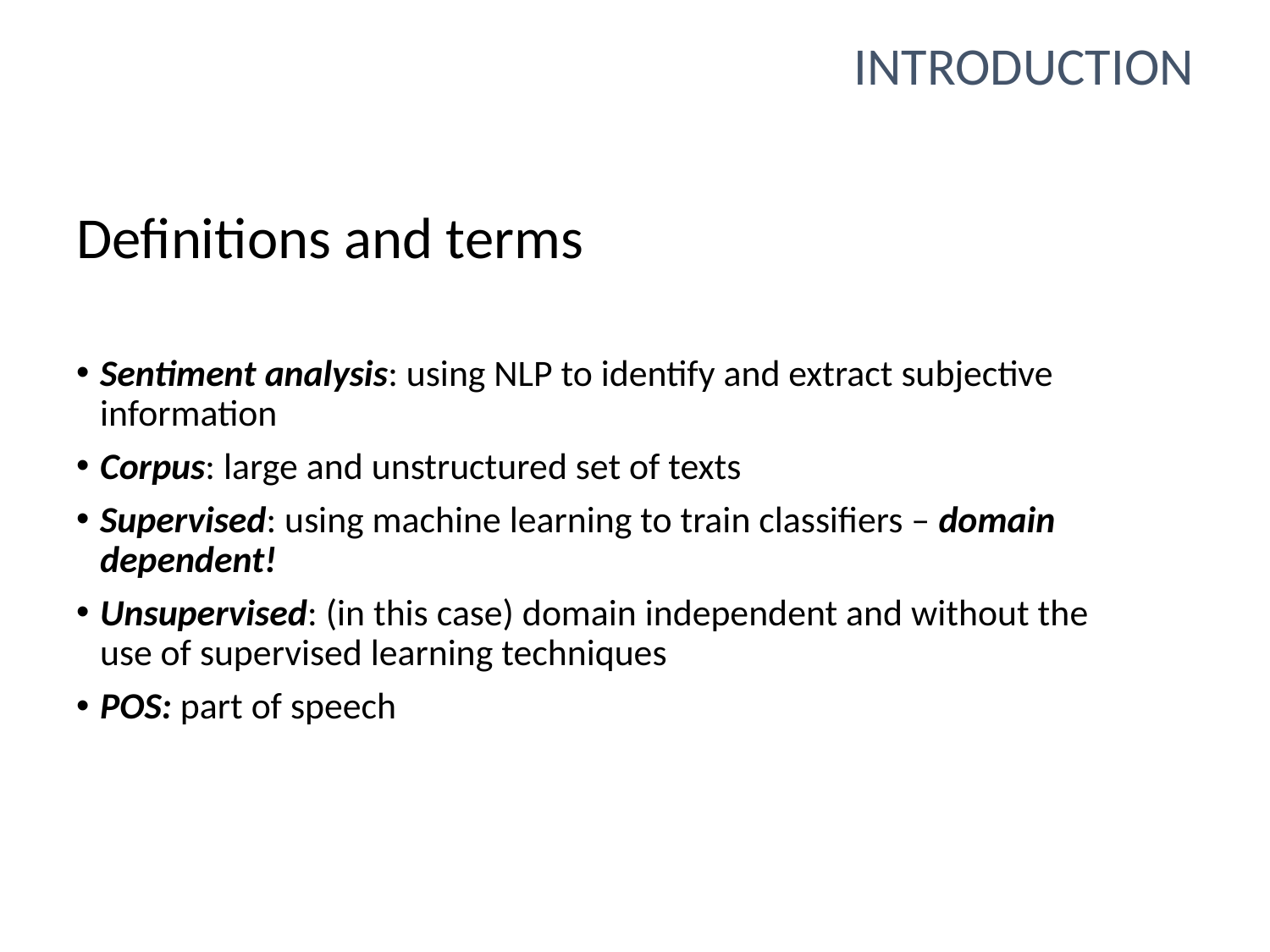

Introduction
# Definitions and terms
Sentiment analysis: using NLP to identify and extract subjective information
Corpus: large and unstructured set of texts
Supervised: using machine learning to train classifiers – domain dependent!
Unsupervised: (in this case) domain independent and without the use of supervised learning techniques
POS: part of speech